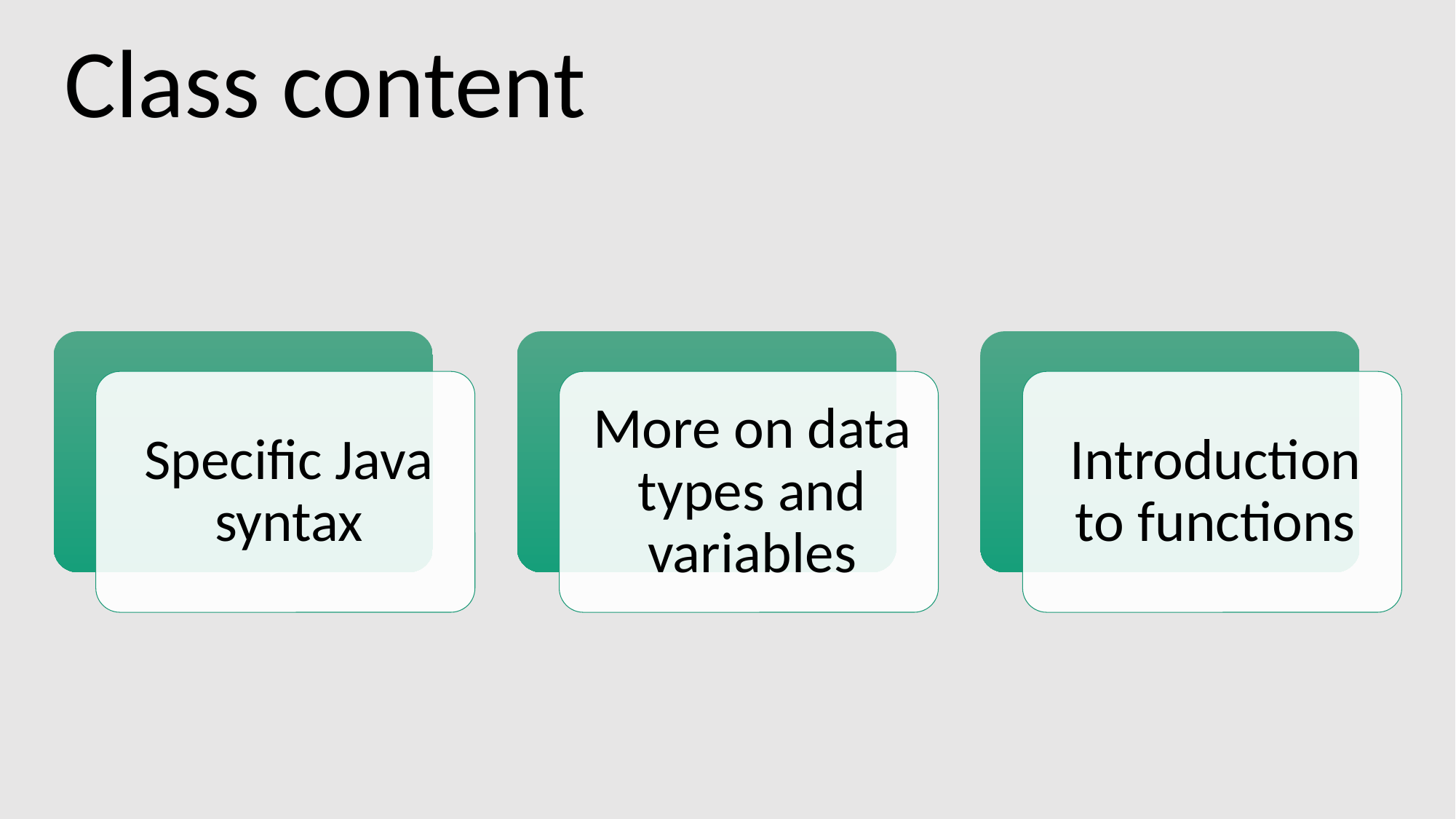

# Class content
Specific Java syntax
More on data types and variables
Introduction to functions